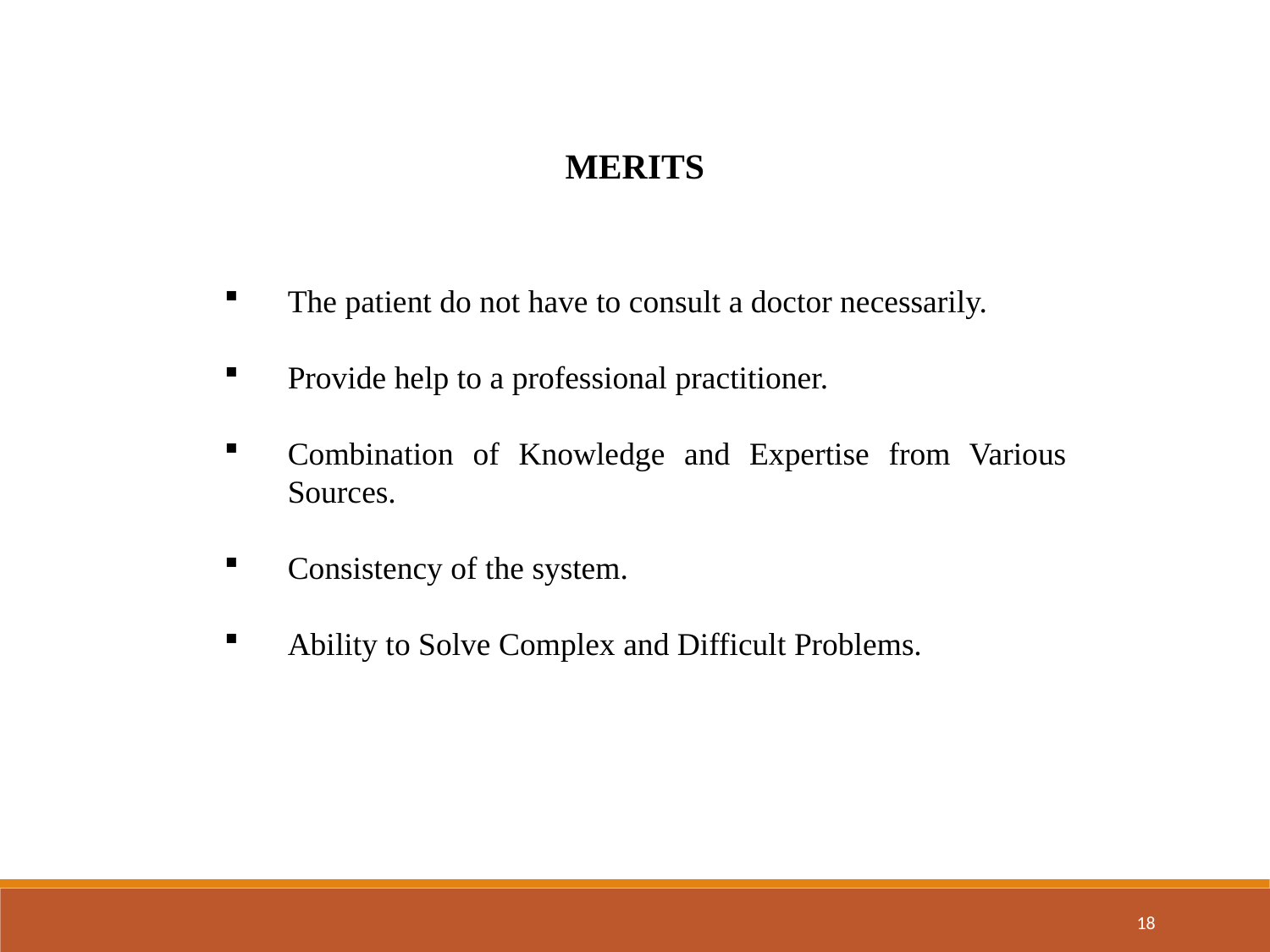

MERITS
The patient do not have to consult a doctor necessarily.

Provide help to a professional practitioner.

Combination of Knowledge and Expertise from Various Sources.

Consistency of the system.

Ability to Solve Complex and Difficult Problems.
18